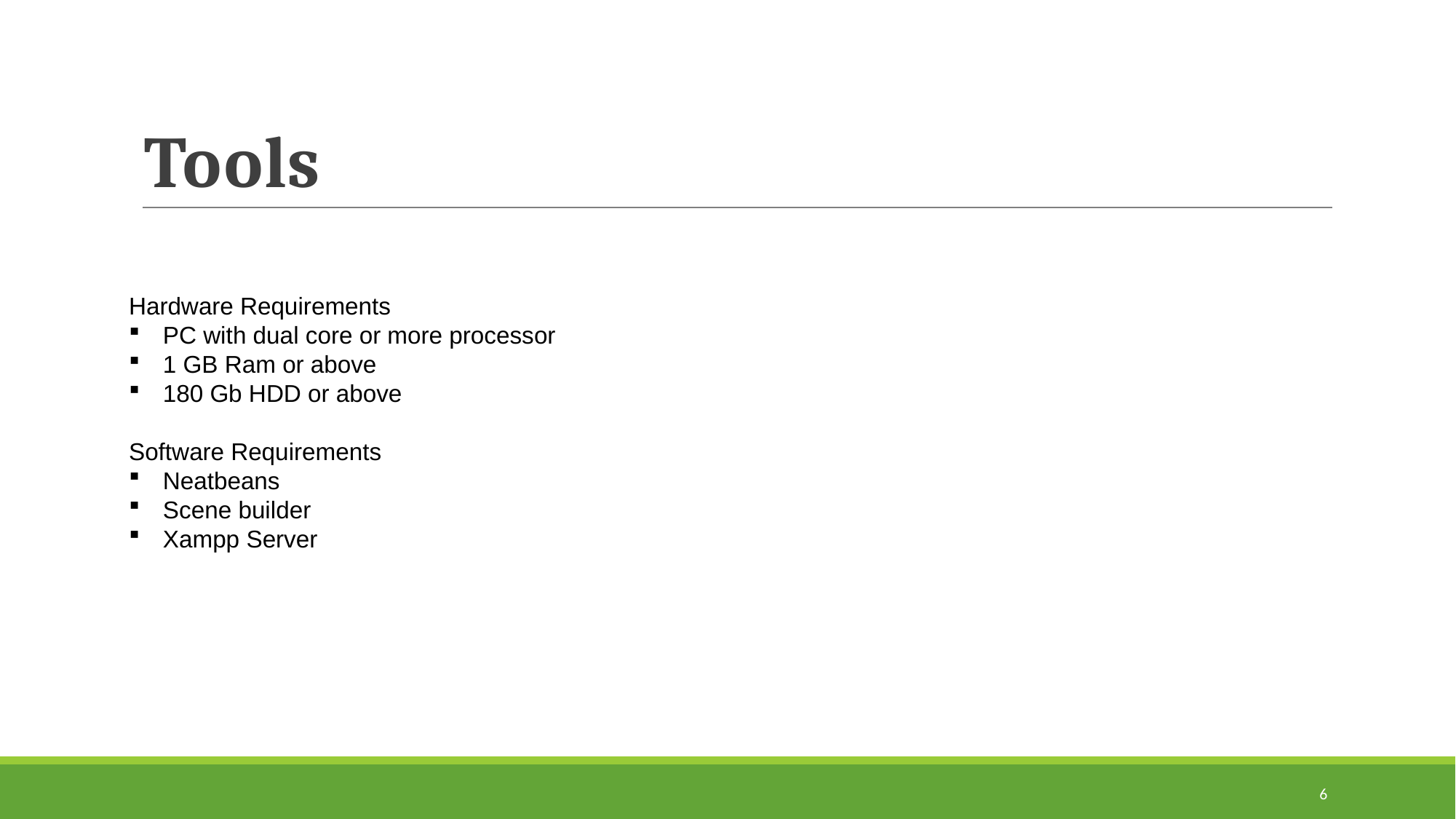

# Tools
Hardware Requirements
PC with dual core or more processor
1 GB Ram or above
180 Gb HDD or above

Software Requirements
Neatbeans
Scene builder
Xampp Server

6